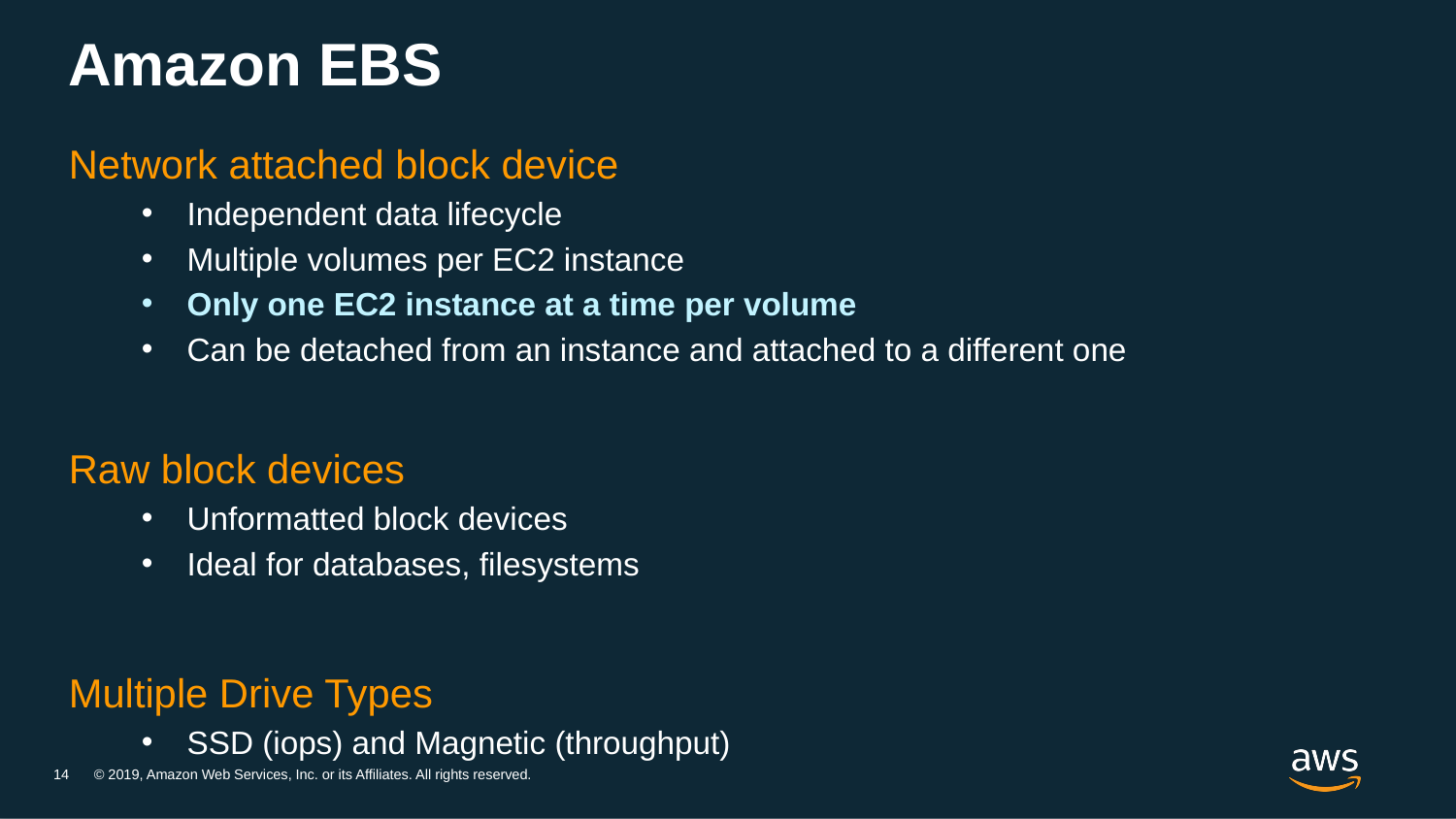

# Amazon EBS
Network attached block device
Independent data lifecycle
Multiple volumes per EC2 instance
Only one EC2 instance at a time per volume
Can be detached from an instance and attached to a different one

Raw block devices
Unformatted block devices
Ideal for databases, filesystems

Multiple Drive Types
SSD (iops) and Magnetic (throughput)